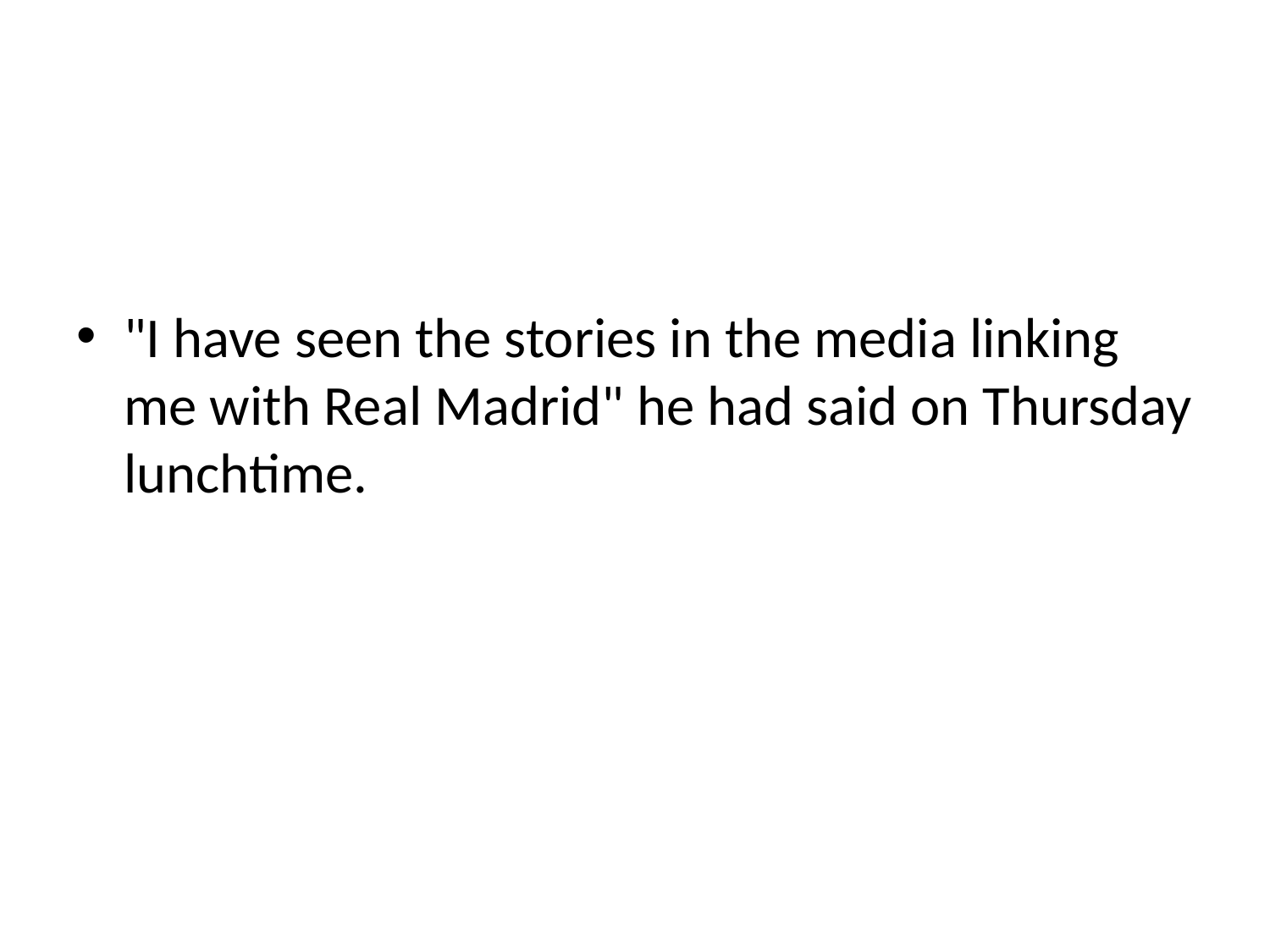

#

"I have seen the stories in the media linking me with Real Madrid" he had said on Thursday lunchtime.